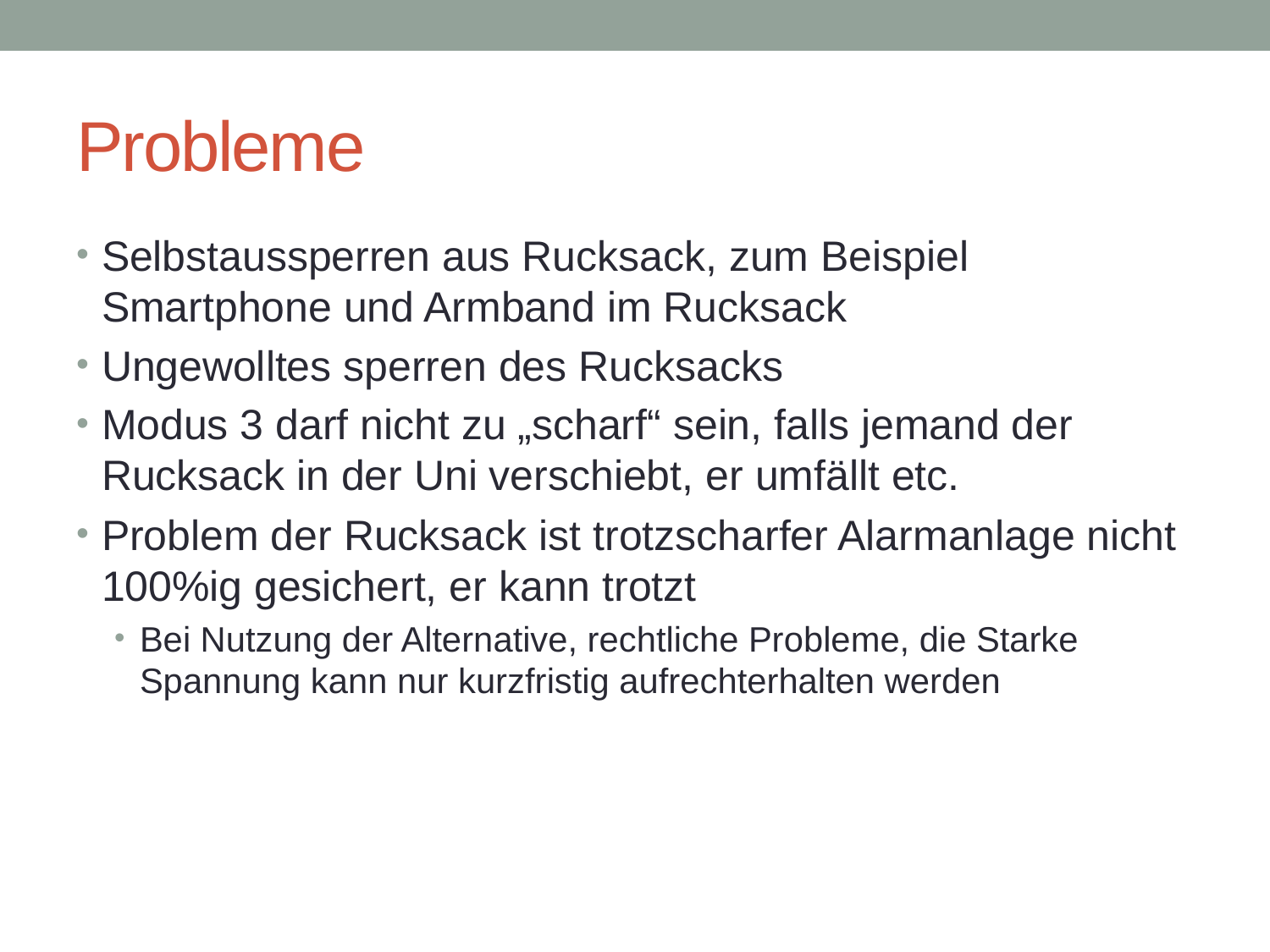

# Probleme
Selbstaussperren aus Rucksack, zum Beispiel Smartphone und Armband im Rucksack
Ungewolltes sperren des Rucksacks
Modus 3 darf nicht zu „scharf“ sein, falls jemand der Rucksack in der Uni verschiebt, er umfällt etc.
Problem der Rucksack ist trotzscharfer Alarmanlage nicht 100%ig gesichert, er kann trotzt
Bei Nutzung der Alternative, rechtliche Probleme, die Starke Spannung kann nur kurzfristig aufrechterhalten werden